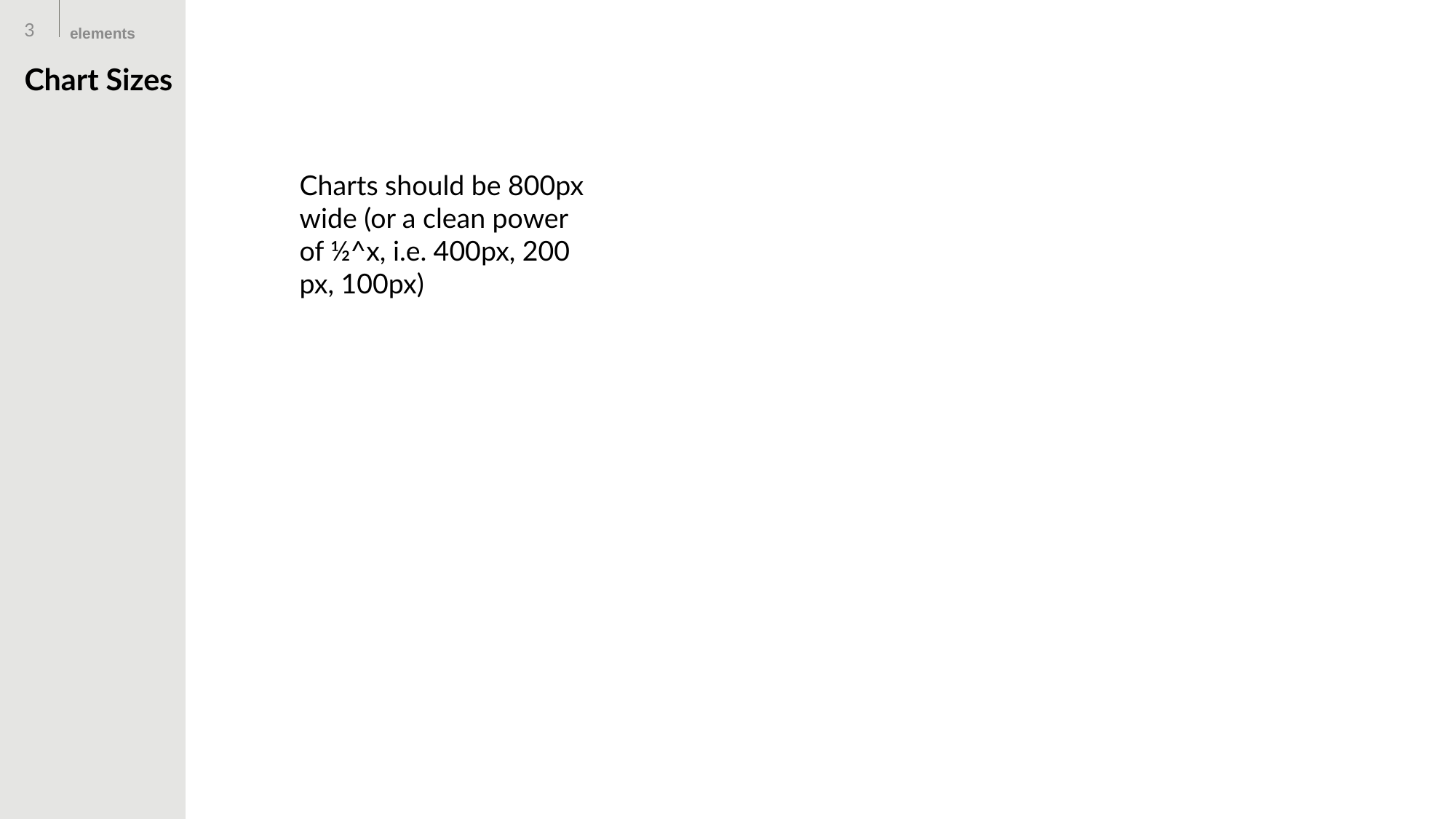

3
elements
# Chart Sizes

Charts should be 800px wide (or a clean power of ½^x, i.e. 400px, 200 px, 100px)